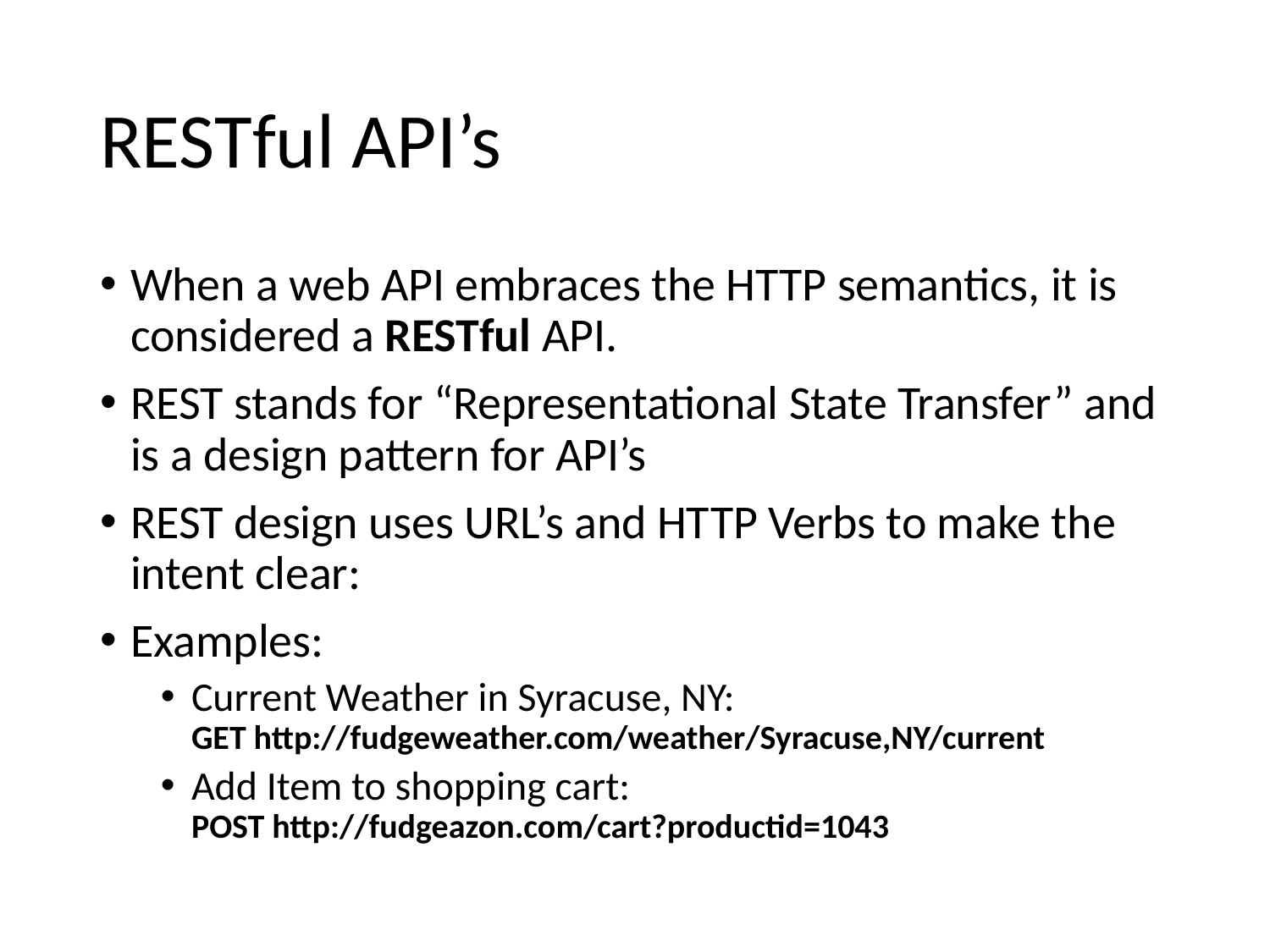

# RESTful API’s
When a web API embraces the HTTP semantics, it is considered a RESTful API.
REST stands for “Representational State Transfer” and is a design pattern for API’s
REST design uses URL’s and HTTP Verbs to make the intent clear:
Examples:
Current Weather in Syracuse, NY:
GET http://fudgeweather.com/weather/Syracuse,NY/current
Add Item to shopping cart:
POST http://fudgeazon.com/cart?productid=1043